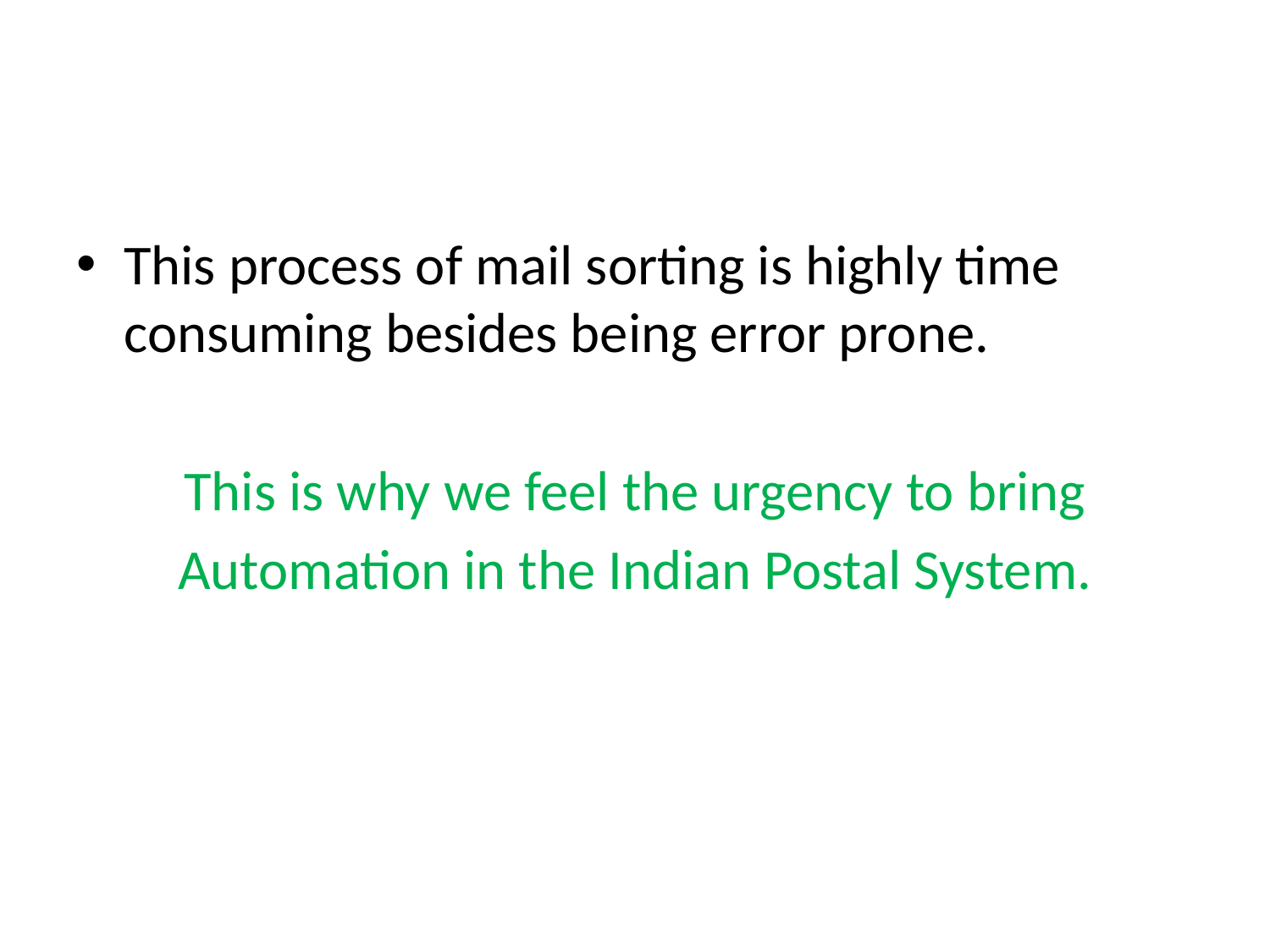

#
This process of mail sorting is highly time consuming besides being error prone.

This is why we feel the urgency to bring
Automation in the Indian Postal System.